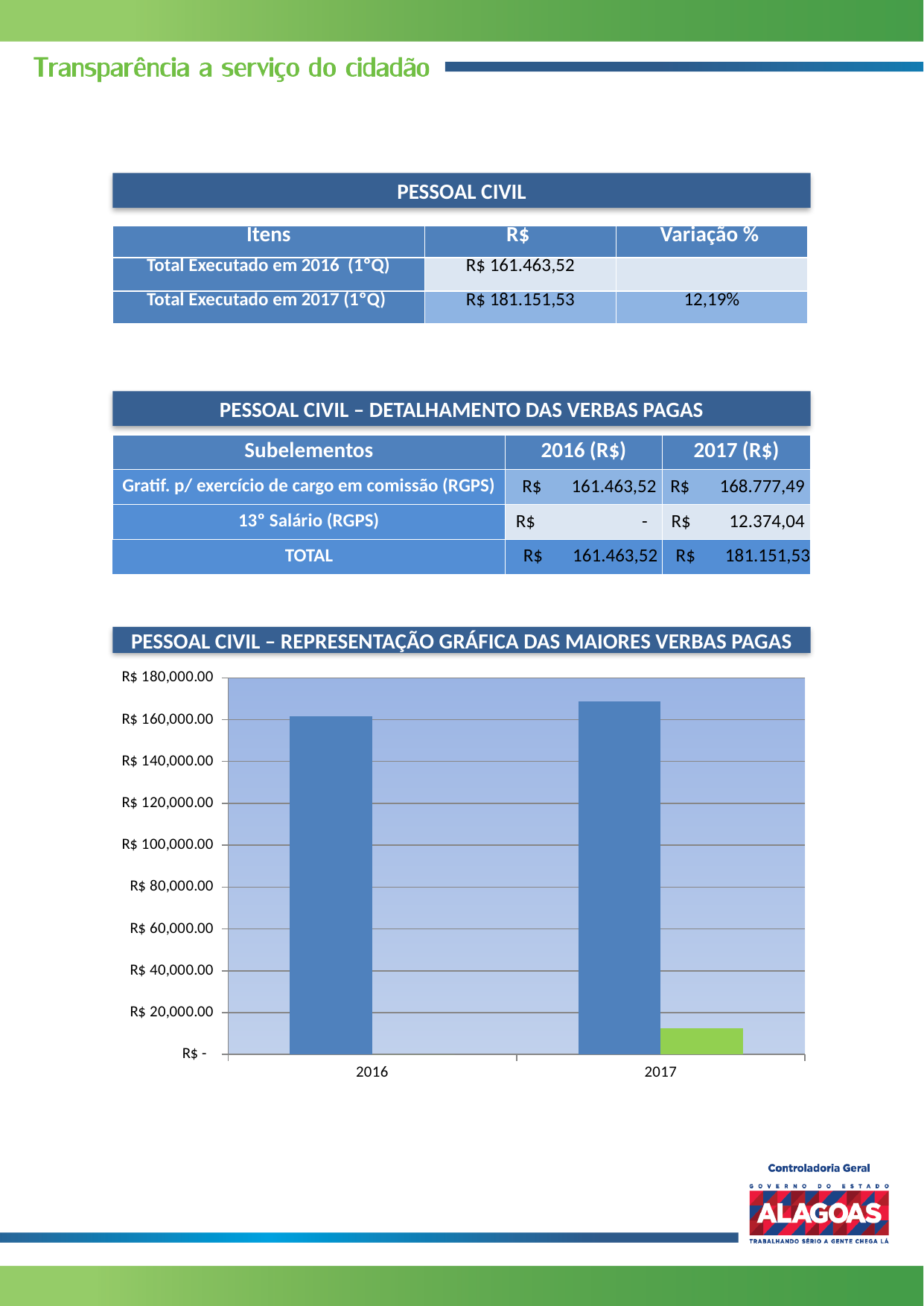

PESSOAL CIVIL
| Itens | R$ | Variação % |
| --- | --- | --- |
| Total Executado em 2016 (1ºQ) | R$ 161.463,52 |  |
| Total Executado em 2017 (1ºQ) | R$ 181.151,53 | 12,19% |
PESSOAL CIVIL – DETALHAMENTO DAS VERBAS PAGAS
| Subelementos | 2016 (R$) | 2017 (R$) |
| --- | --- | --- |
| Gratif. p/ exercício de cargo em comissão (RGPS) | R$ 161.463,52 | R$ 168.777,49 |
| 13º Salário (RGPS) | R$ - | R$ 12.374,04 |
| TOTAL | R$ 161.463,52 | R$ 181.151,53 |
PESSOAL CIVIL – REPRESENTAÇÃO GRÁFICA DAS MAIORES VERBAS PAGAS

### Chart

| Category | Gratif. p/ exercício de cargo em comissão (RGPS) | 13º Salário (RGPS) |
|---|---|---|
| 2016 | 161463.52 | 0.0 |
| 2017 | 168777.49 | 12374.04 |